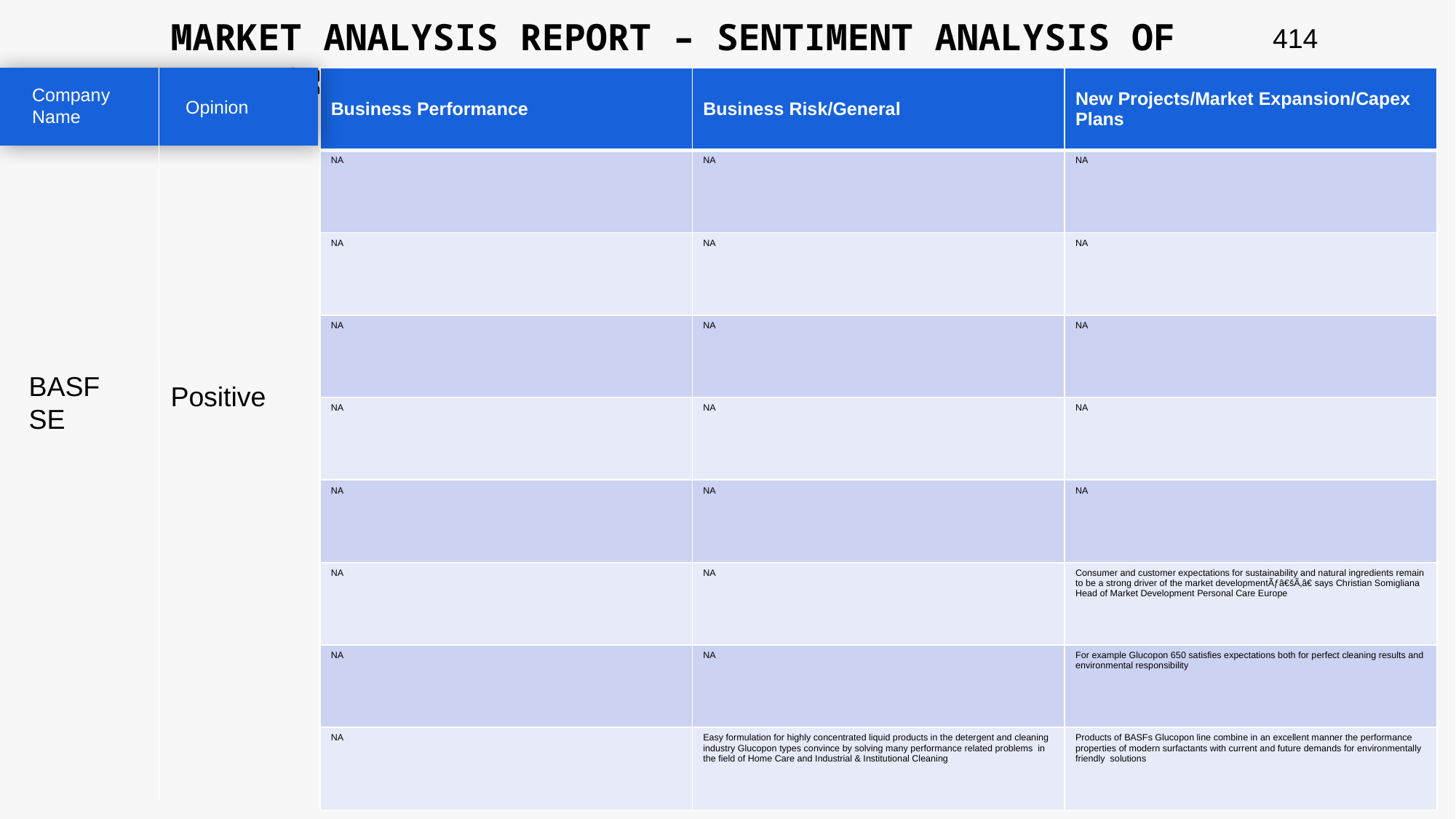

MARKET ANALYSIS REPORT – SENTIMENT ANALYSIS OF PEER GROUP
414

| Business Performance | Business Risk/General | New Projects/Market Expansion/Capex Plans |
| --- | --- | --- |
| NA | NA | NA |
| NA | NA | NA |
| NA | NA | NA |
| NA | NA | NA |
| NA | NA | NA |
| NA | NA | Consumer and customer expectations for sustainability and natural ingredients remain to be a strong driver of the market developmentÃƒâ€šÃ‚â€ says Christian Somigliana Head of Market Development Personal Care Europe |
| NA | NA | For example Glucopon 650 satisfies expectations both for perfect cleaning results and environmental responsibility |
| NA | Easy formulation for highly concentrated liquid products in the detergent and cleaning industry Glucopon types convince by solving many performance related problems in the field of Home Care and Industrial & Institutional Cleaning | Products of BASFs Glucopon line combine in an excellent manner the performance properties of modern surfactants with current and future demands for environmentally friendly solutions |
Company Name
Opinion
BASF SE
Positive